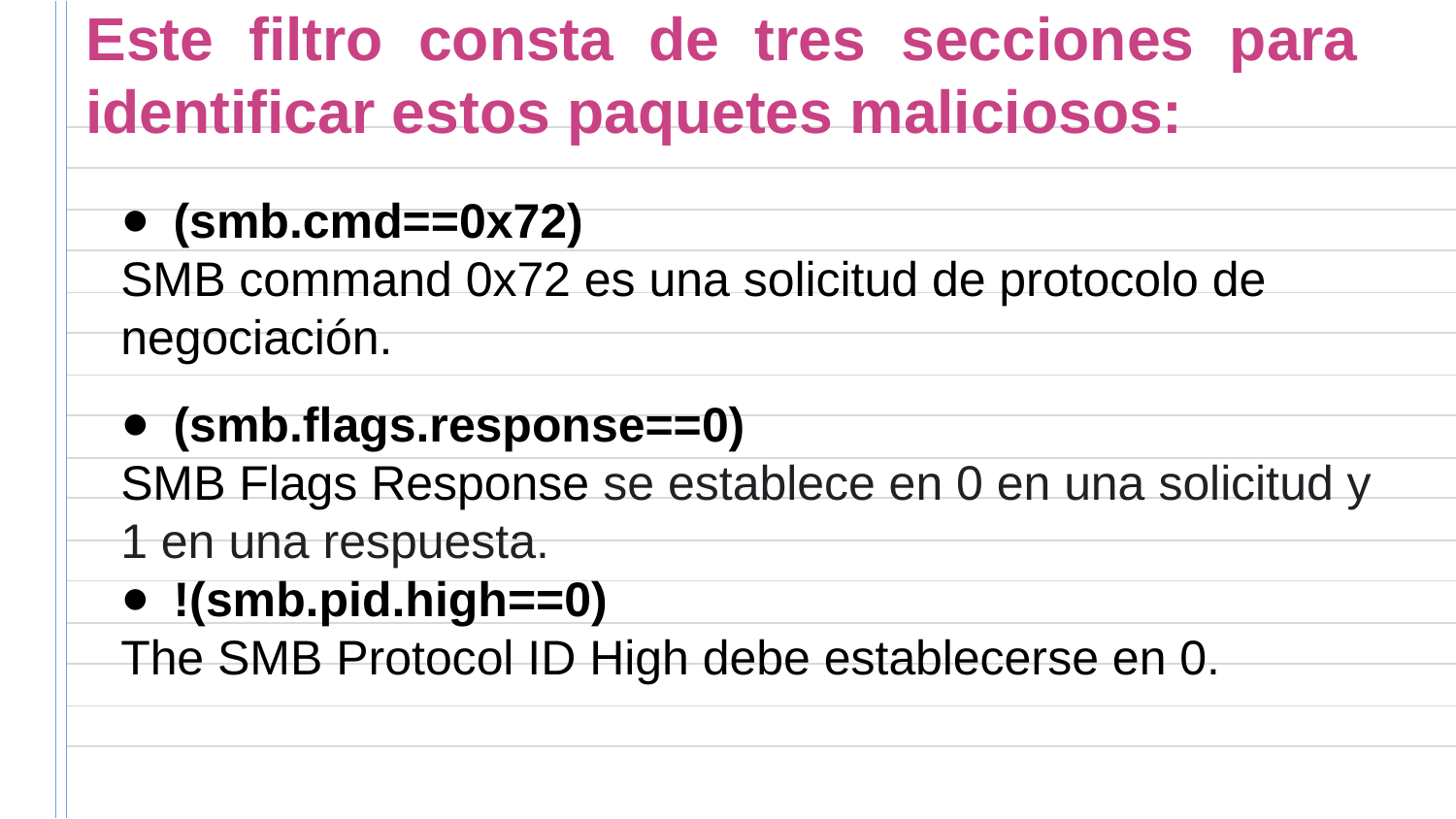

# Este filtro consta de tres secciones para identificar estos paquetes maliciosos:
(smb.cmd==0x72)
SMB command 0x72 es una solicitud de protocolo de negociación.
(smb.flags.response==0)
SMB Flags Response se establece en 0 en una solicitud y 1 en una respuesta.
!(smb.pid.high==0)
The SMB Protocol ID High debe establecerse en 0.